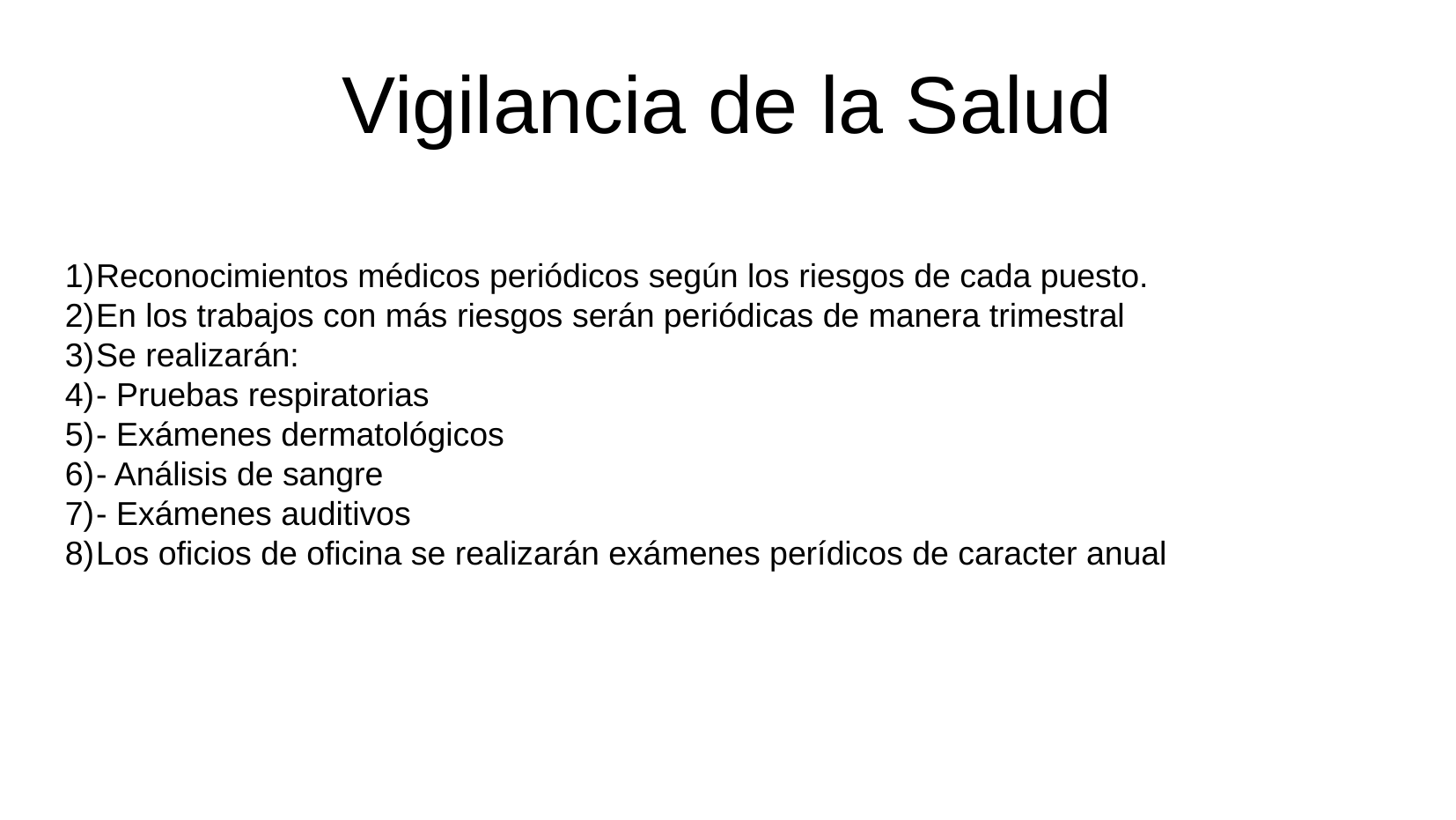

# Vigilancia de la Salud

Reconocimientos médicos periódicos según los riesgos de cada puesto.
En los trabajos con más riesgos serán periódicas de manera trimestral
Se realizarán:
- Pruebas respiratorias
- Exámenes dermatológicos
- Análisis de sangre
- Exámenes auditivos
Los oficios de oficina se realizarán exámenes perídicos de caracter anual